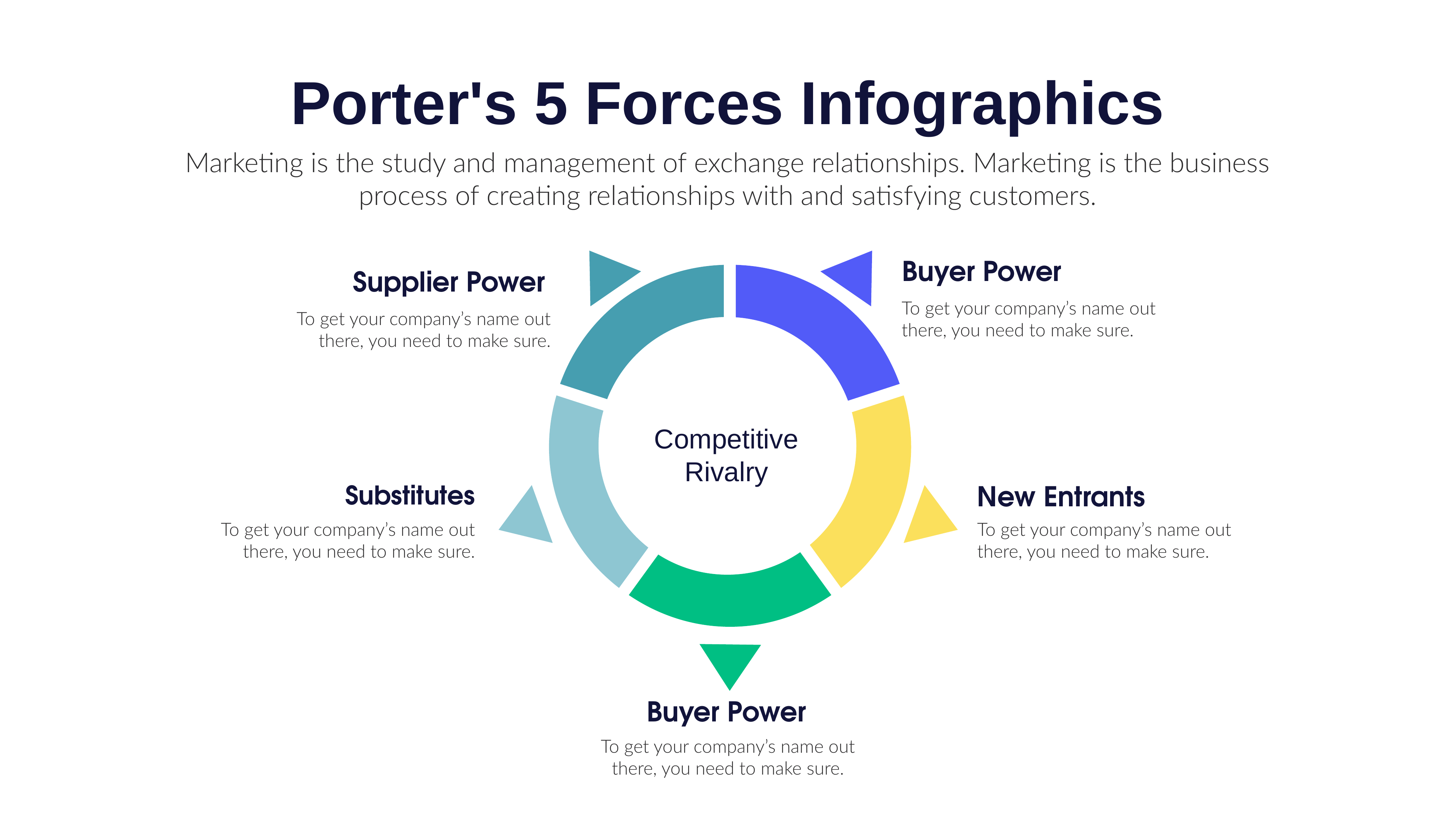

Porter's 5 Forces Infographics
Marketing is the study and management of exchange relationships. Marketing is the business process of creating relationships with and satisfying customers.

Buyer Power
Supplier Power
To get your company’s name out there, you need to make sure.
To get your company’s name out there, you need to make sure.
Competitive Rivalry
Substitutes
New Entrants
To get your company’s name out there, you need to make sure.
To get your company’s name out there, you need to make sure.
Buyer Power
To get your company’s name out there, you need to make sure.